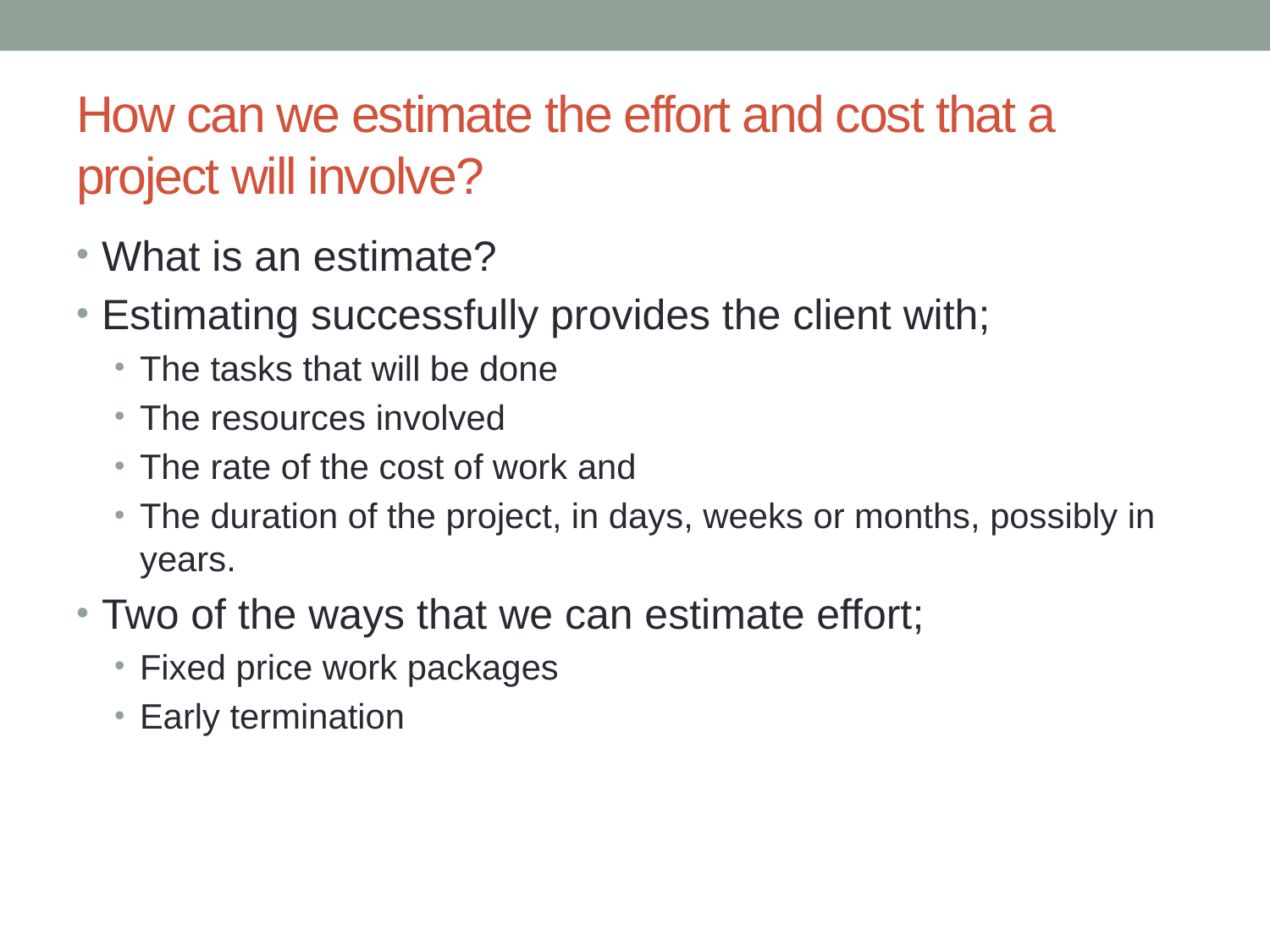

# How can we estimate the effort and cost that a project will involve?
What is an estimate?
Estimating successfully provides the client with;
The tasks that will be done
The resources involved
The rate of the cost of work and
The duration of the project, in days, weeks or months, possibly in years.
Two of the ways that we can estimate effort;
Fixed price work packages
Early termination